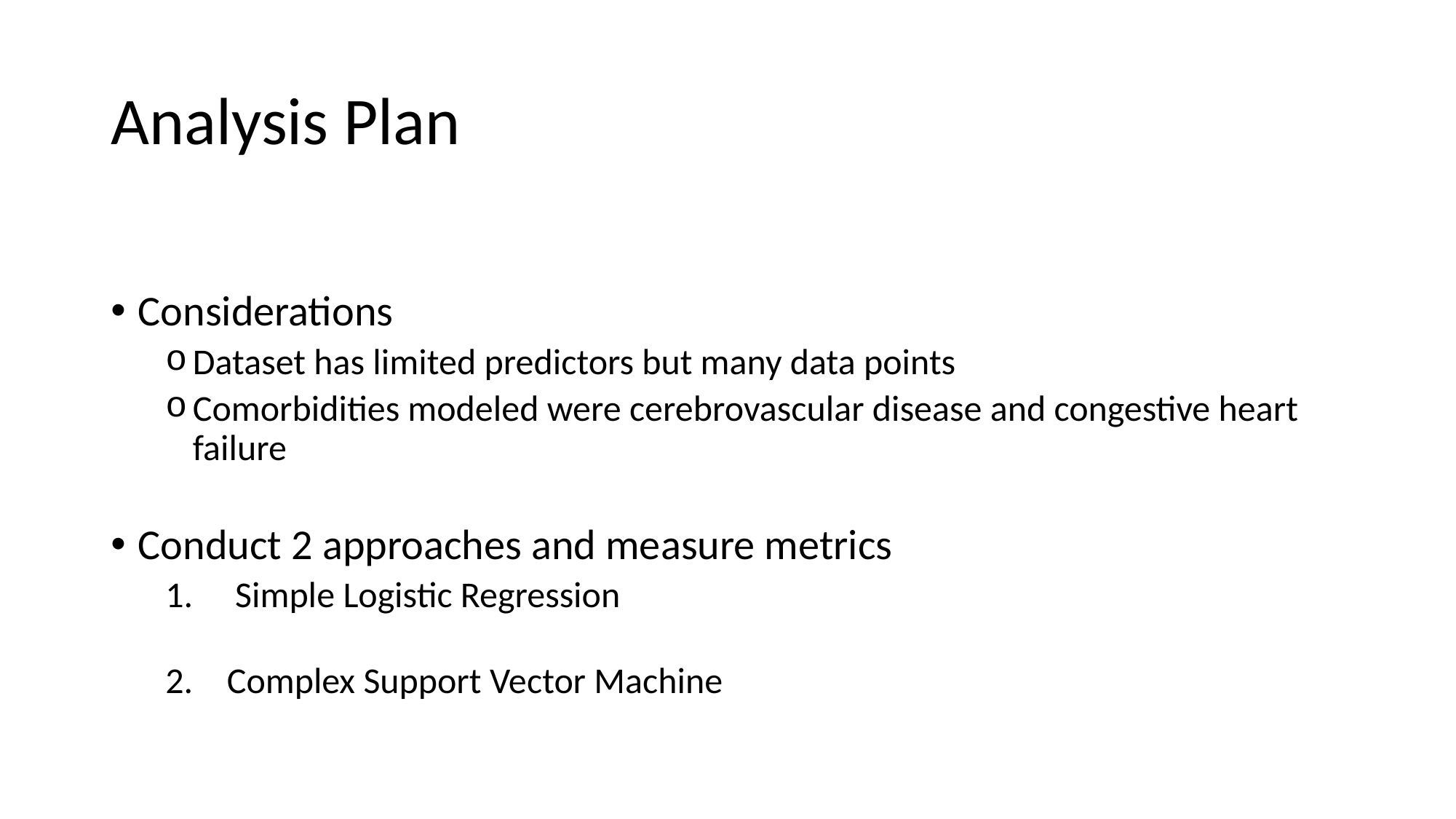

# Analysis Plan

Considerations
Dataset has limited predictors but many data points
Comorbidities modeled were cerebrovascular disease and congestive heart failure
Conduct 2 approaches and measure metrics
 Simple Logistic Regression
Complex Support Vector Machine